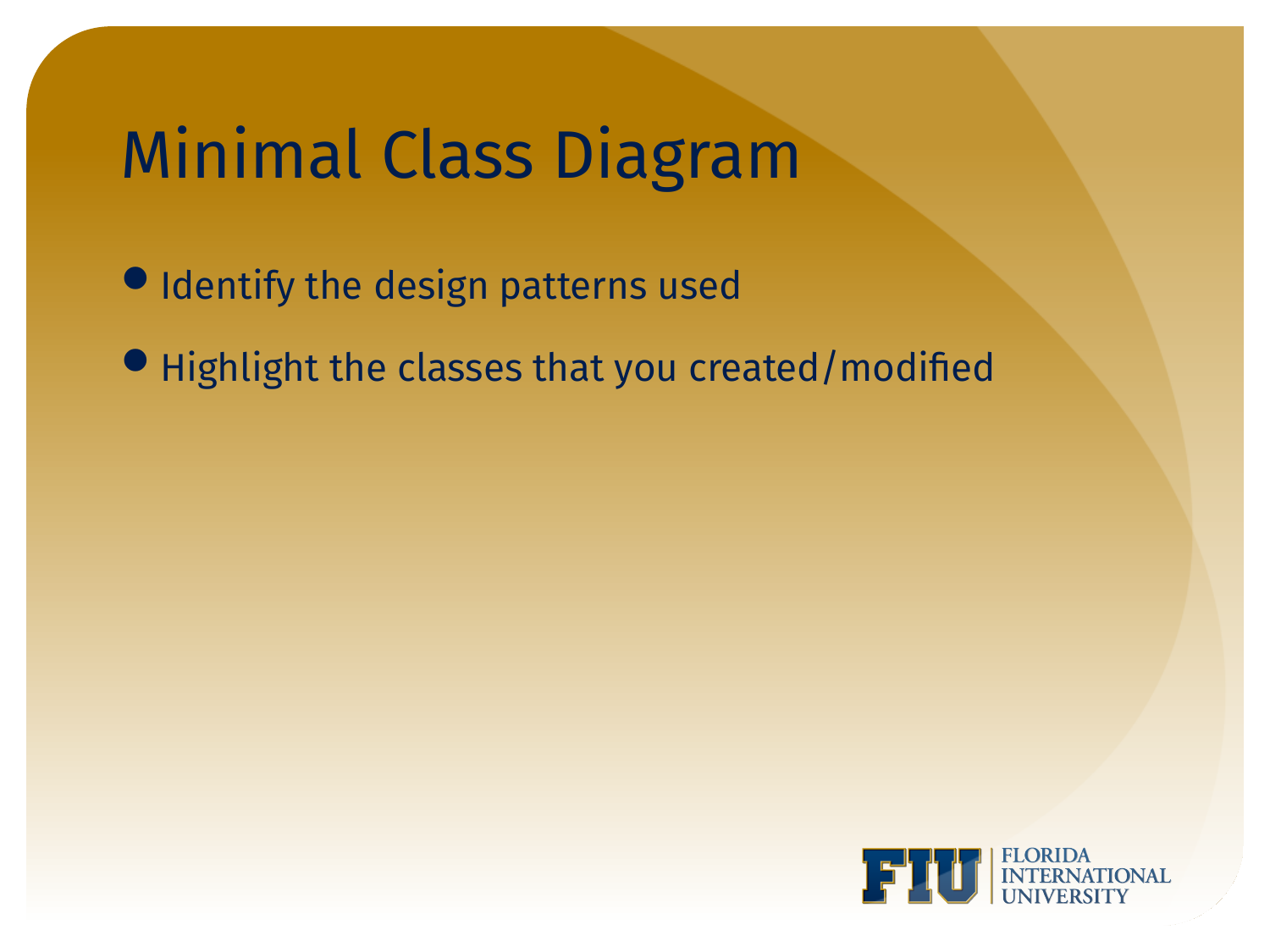

# Minimal Class Diagram
Identify the design patterns used
Highlight the classes that you created/modified